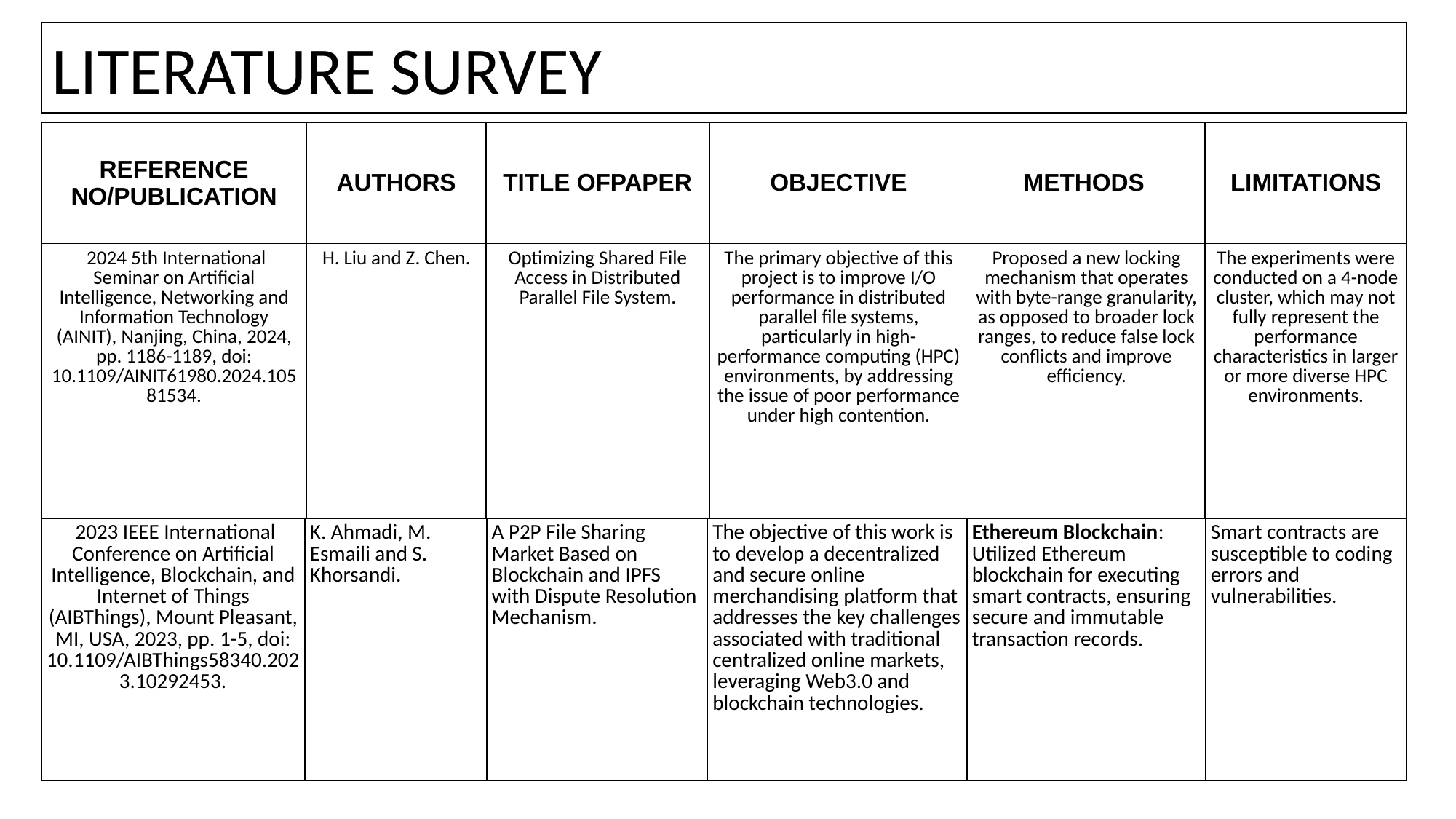

LITERATURE SURVEY
| REFERENCE NO/PUBLICATION | AUTHORS | TITLE OFPAPER | OBJECTIVE | METHODS | LIMITATIONS |
| --- | --- | --- | --- | --- | --- |
| 2024 5th International Seminar on Artificial Intelligence, Networking and Information Technology (AINIT), Nanjing, China, 2024, pp. 1186-1189, doi: 10.1109/AINIT61980.2024.10581534. | H. Liu and Z. Chen. | Optimizing Shared File Access in Distributed Parallel File System. | The primary objective of this project is to improve I/O performance in distributed parallel file systems, particularly in high-performance computing (HPC) environments, by addressing the issue of poor performance under high contention. | Proposed a new locking mechanism that operates with byte-range granularity, as opposed to broader lock ranges, to reduce false lock conflicts and improve efficiency. | The experiments were conducted on a 4-node cluster, which may not fully represent the performance characteristics in larger or more diverse HPC environments. |

| 2023 IEEE International Conference on Artificial Intelligence, Blockchain, and Internet of Things (AIBThings), Mount Pleasant, MI, USA, 2023, pp. 1-5, doi: 10.1109/AIBThings58340.2023.10292453. | K. Ahmadi, M. Esmaili and S. Khorsandi. | A P2P File Sharing Market Based on Blockchain and IPFS with Dispute Resolution Mechanism. | The objective of this work is to develop a decentralized and secure online merchandising platform that addresses the key challenges associated with traditional centralized online markets, leveraging Web3.0 and blockchain technologies. | Ethereum Blockchain: Utilized Ethereum blockchain for executing smart contracts, ensuring secure and immutable transaction records. | Smart contracts are susceptible to coding errors and vulnerabilities. |
| --- | --- | --- | --- | --- | --- |